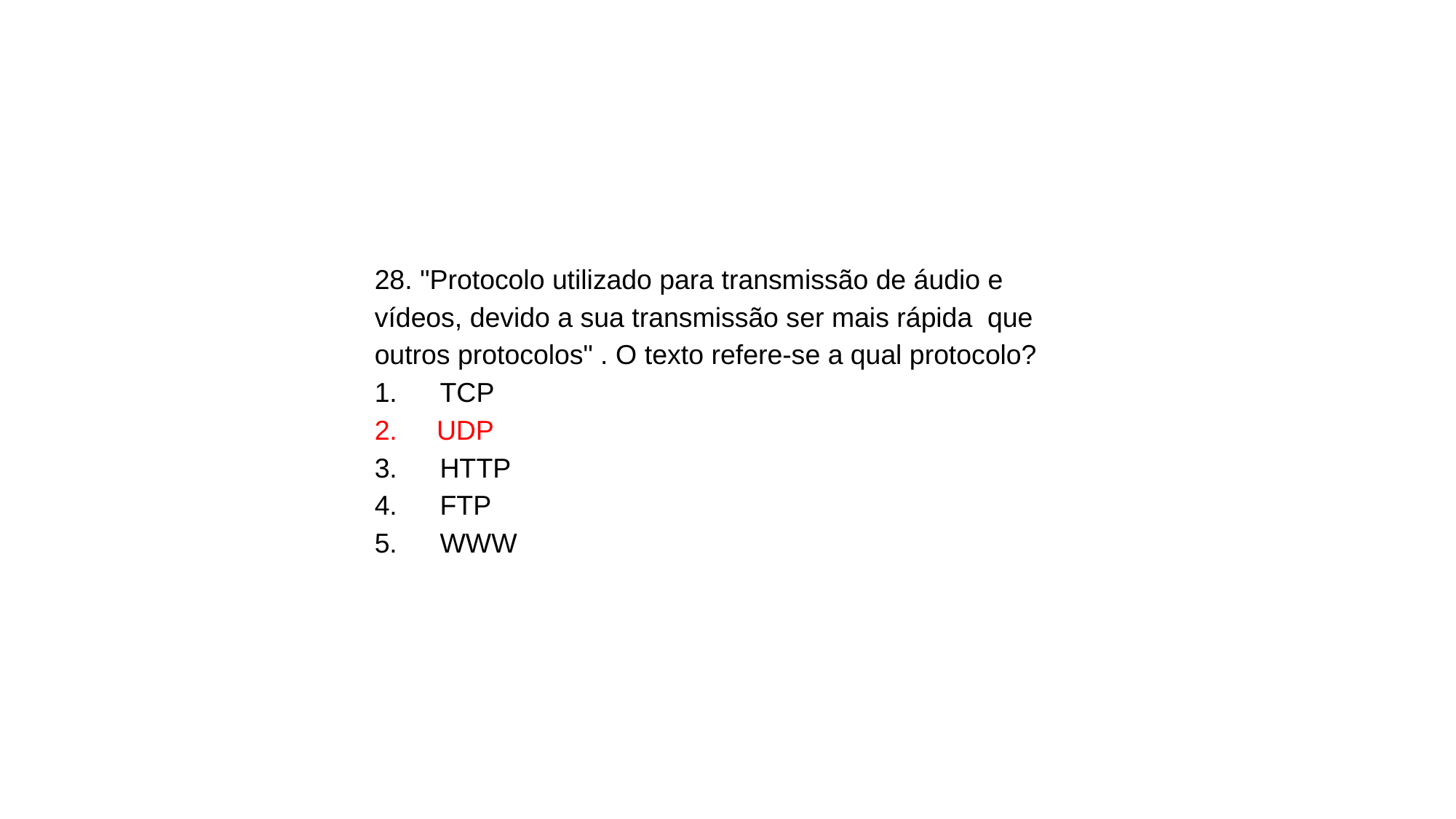

28. "Protocolo utilizado para transmissão de áudio e vídeos, devido a sua transmissão ser mais rápida  que outros protocolos" . O texto refere-se a qual protocolo?
1. TCP
2. UDP
3. HTTP
4. FTP
5. WWW